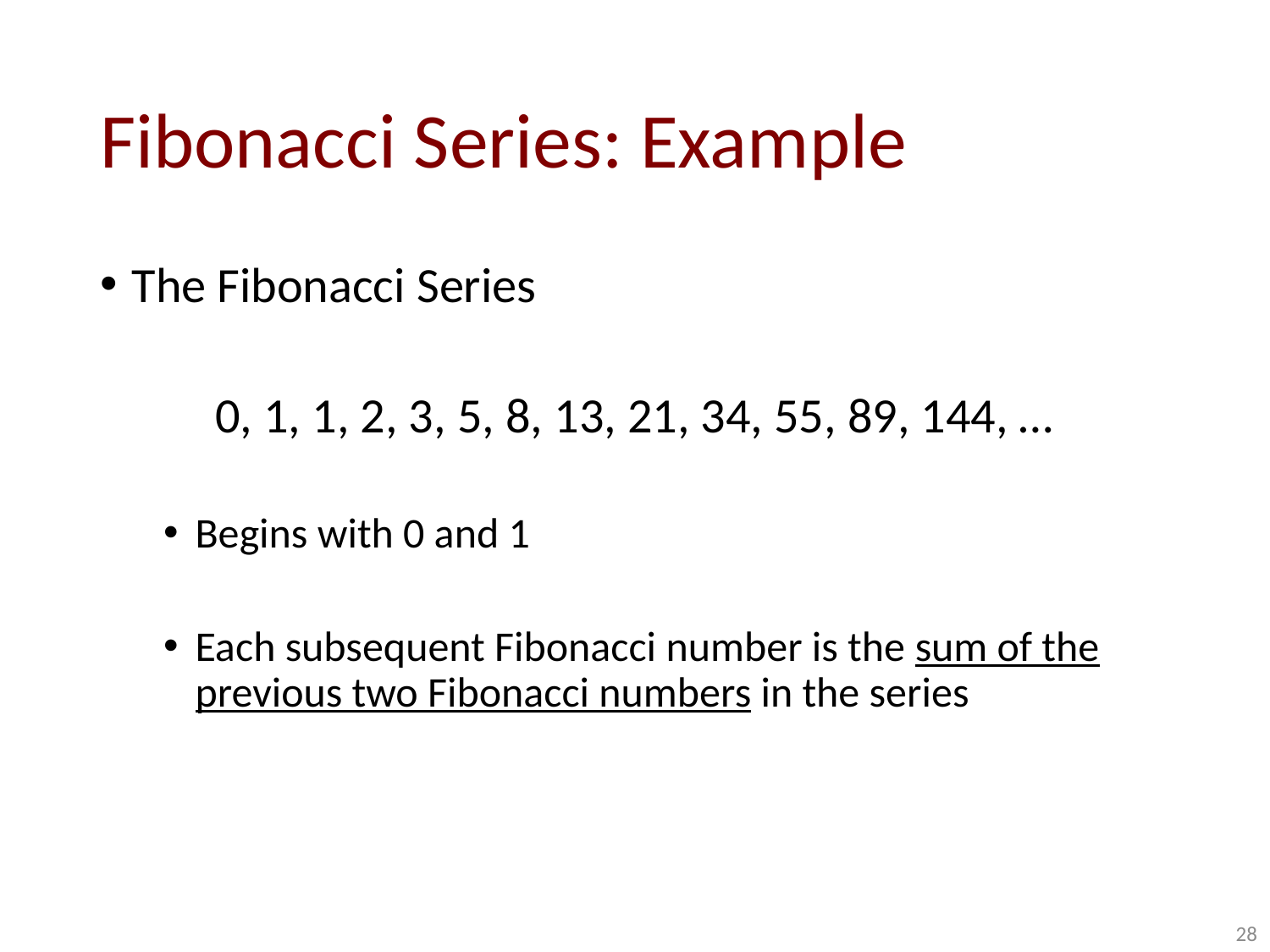

# Fibonacci Series: Example
The Fibonacci Series

0, 1, 1, 2, 3, 5, 8, 13, 21, 34, 55, 89, 144, …

Begins with 0 and 1

Each subsequent Fibonacci number is the sum of the previous two Fibonacci numbers in the series
28